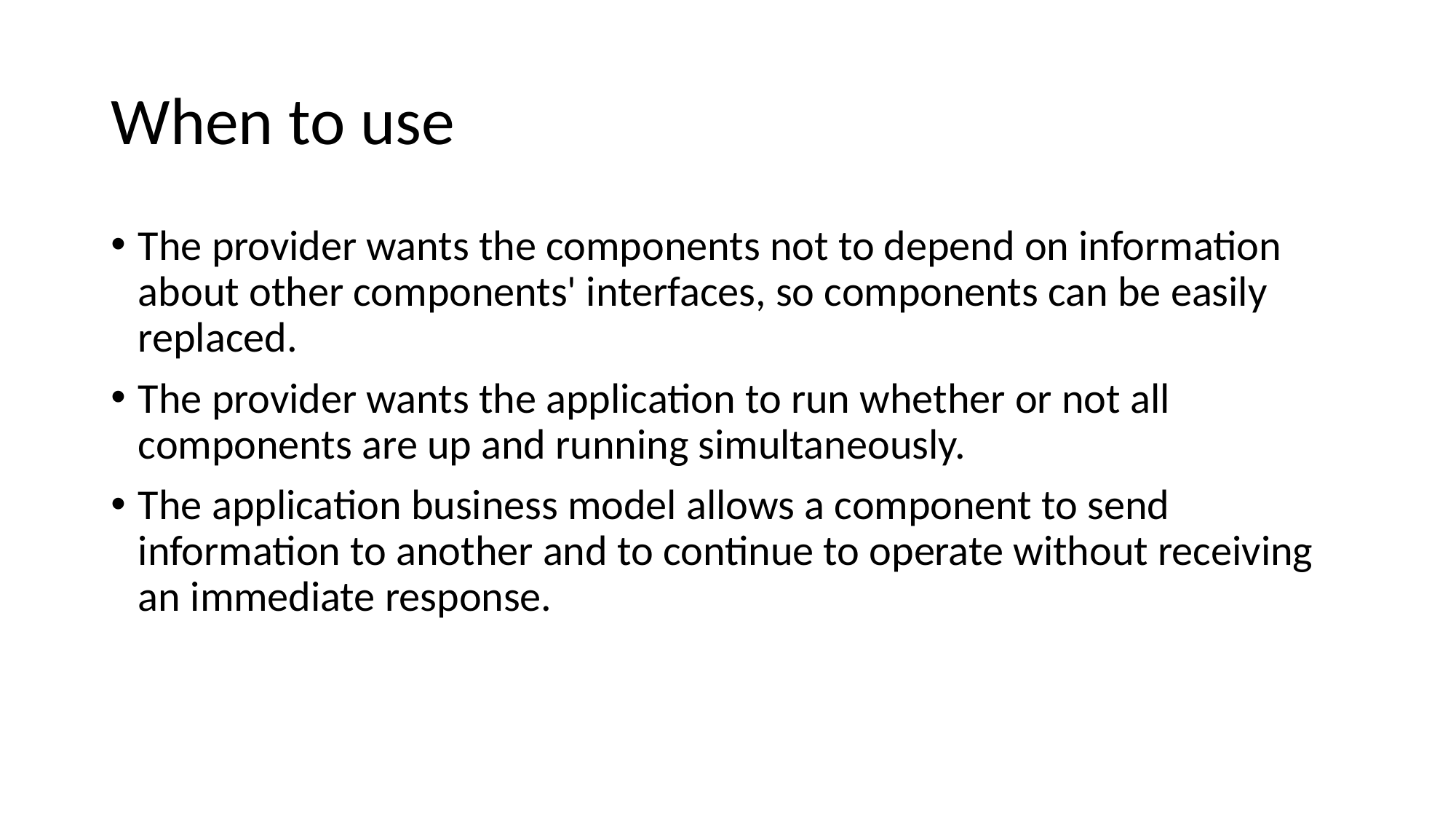

# When to use
The provider wants the components not to depend on information about other components' interfaces, so components can be easily replaced.
The provider wants the application to run whether or not all components are up and running simultaneously.
The application business model allows a component to send information to another and to continue to operate without receiving an immediate response.